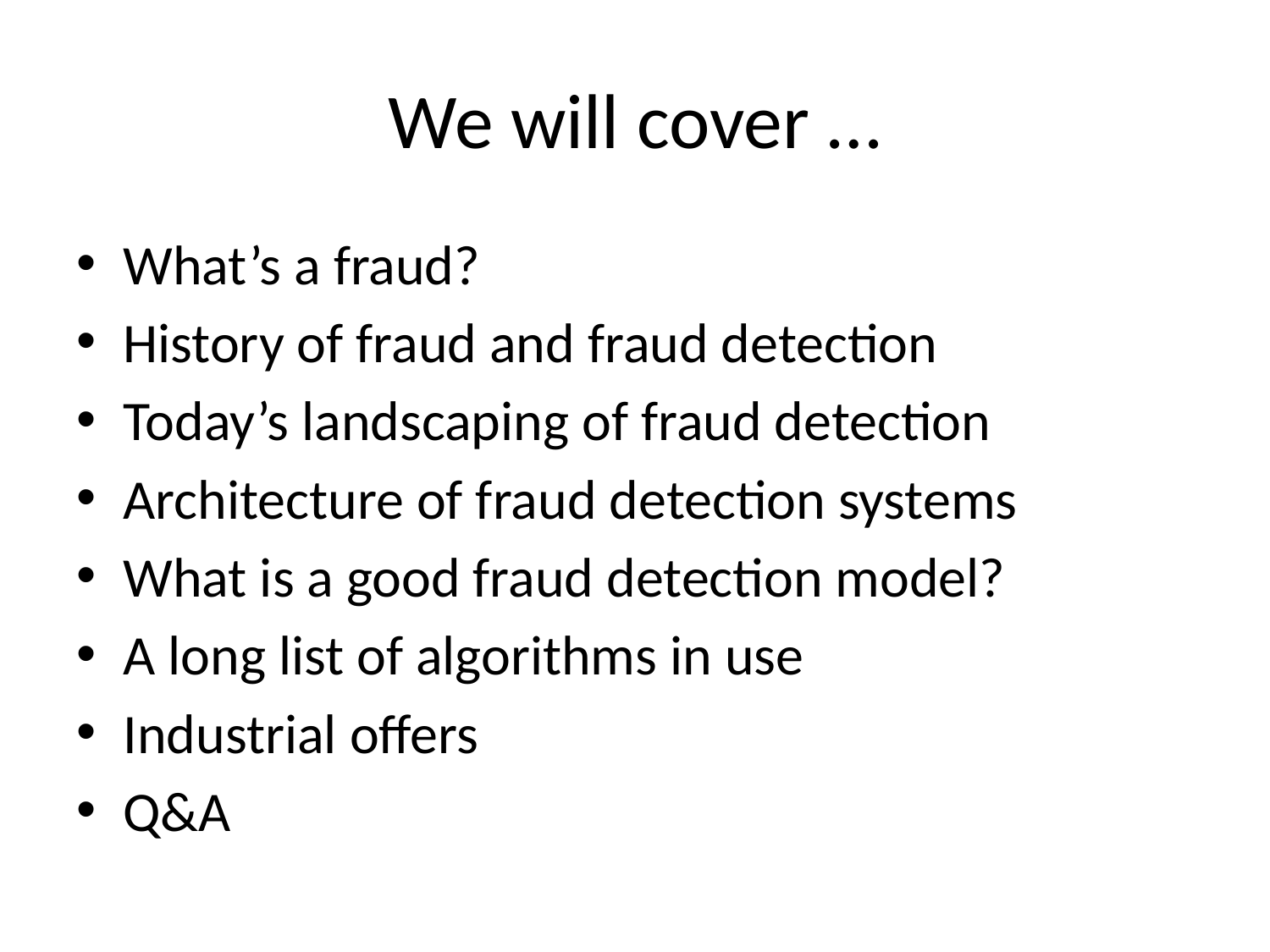

# We will cover …
What’s a fraud?
History of fraud and fraud detection
Today’s landscaping of fraud detection
Architecture of fraud detection systems
What is a good fraud detection model?
A long list of algorithms in use
Industrial offers
Q&A